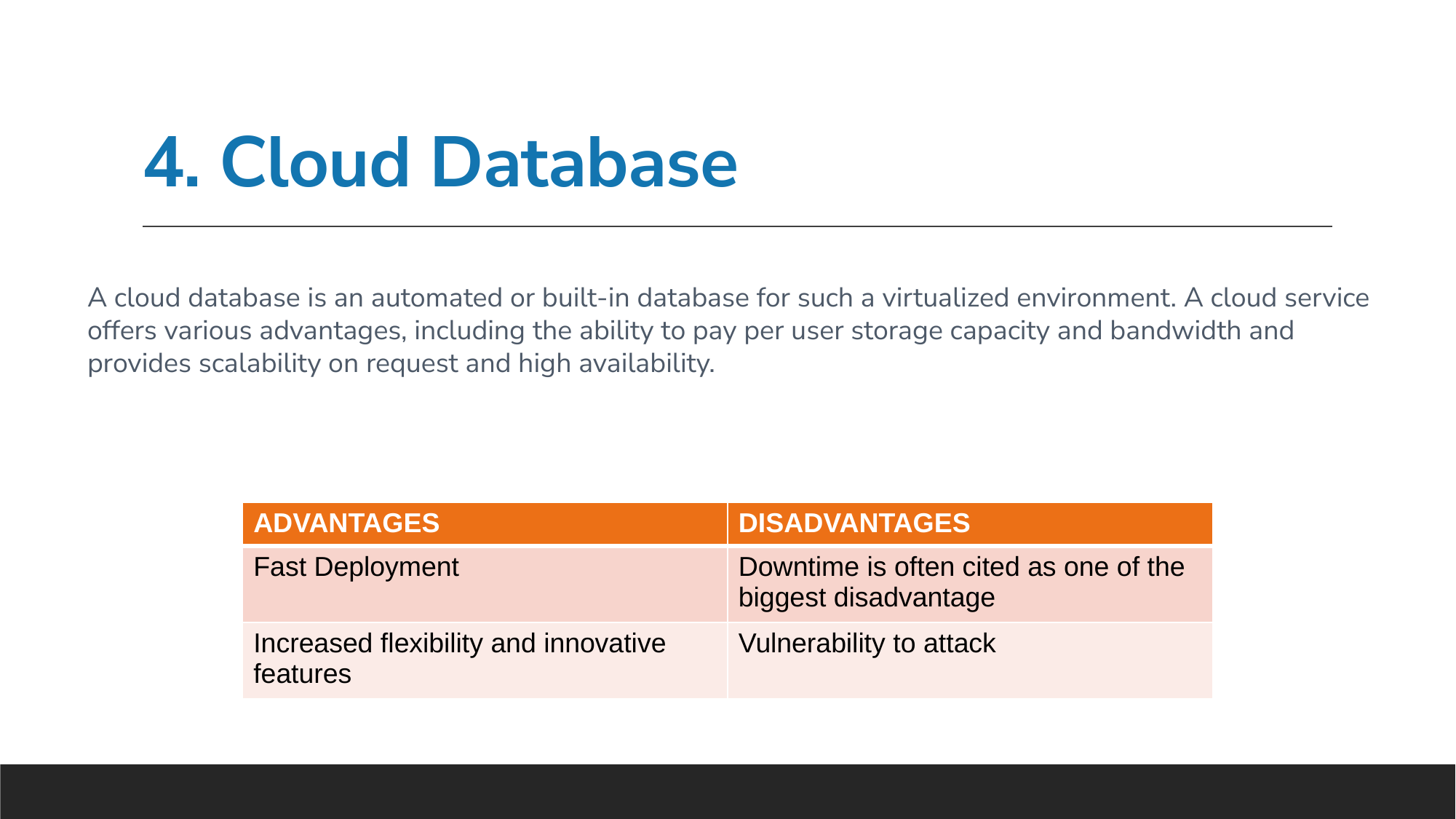

# 4. Cloud Database
A cloud database is an automated or built-in database for such a virtualized environment. A cloud service offers various advantages, including the ability to pay per user storage capacity and bandwidth and provides scalability on request and high availability.
| ADVANTAGES | DISADVANTAGES |
| --- | --- |
| Fast Deployment | Downtime is often cited as one of the biggest disadvantage |
| Increased flexibility and innovative features | Vulnerability to attack |